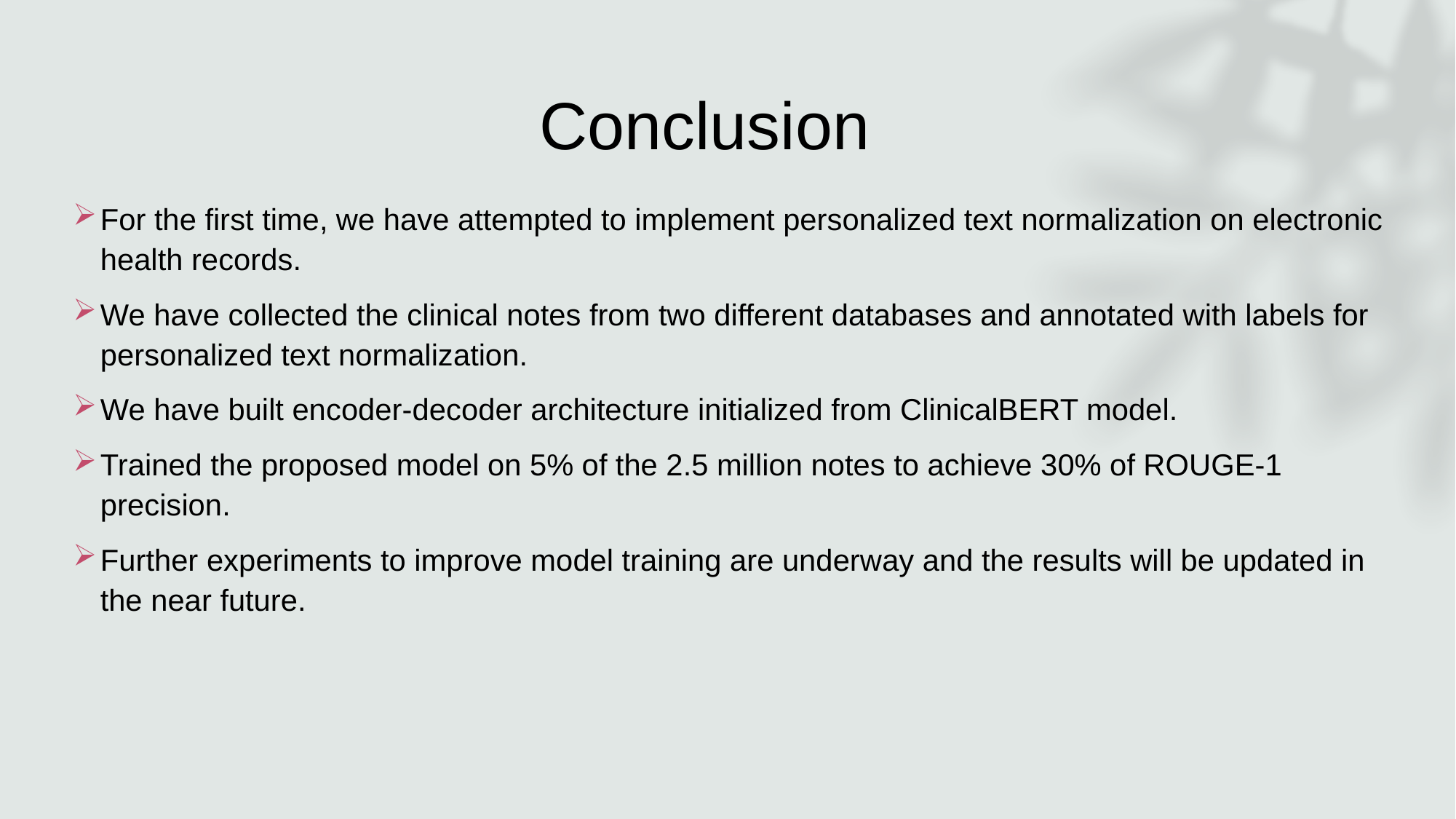

# Conclusion
For the first time, we have attempted to implement personalized text normalization on electronic health records.
We have collected the clinical notes from two different databases and annotated with labels for personalized text normalization.
We have built encoder-decoder architecture initialized from ClinicalBERT model.
Trained the proposed model on 5% of the 2.5 million notes to achieve 30% of ROUGE-1 precision.
Further experiments to improve model training are underway and the results will be updated in the near future.